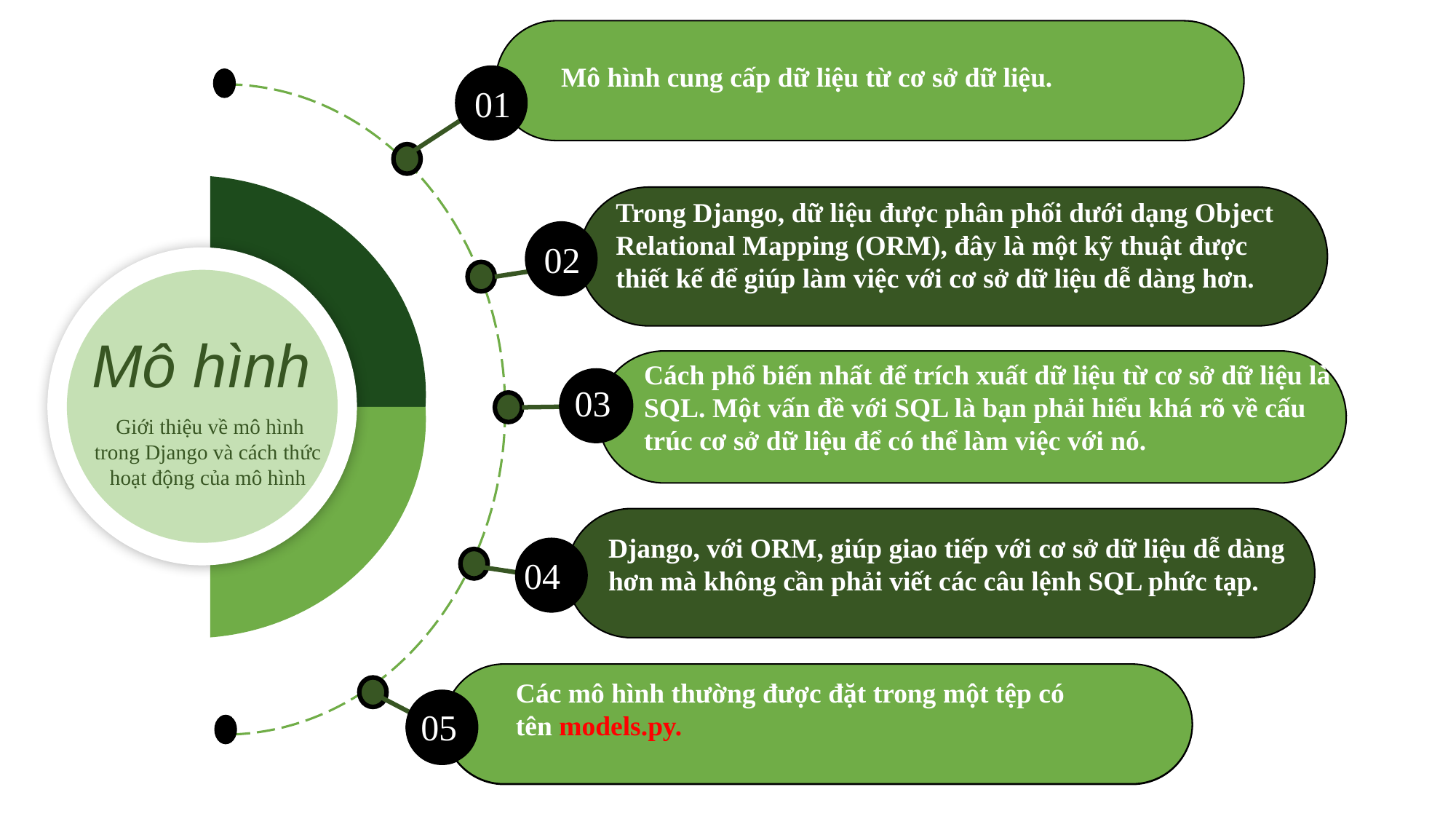

Mô hình cung cấp dữ liệu từ cơ sở dữ liệu.

01

Mô hình
 Giới thiệu về mô hình trong Django và cách thức hoạt động của mô hình

Trong Django, dữ liệu được phân phối dưới dạng Object Relational Mapping (ORM), đây là một kỹ thuật được thiết kế để giúp làm việc với cơ sở dữ liệu dễ dàng hơn.

02

Cách phổ biến nhất để trích xuất dữ liệu từ cơ sở dữ liệu là SQL. Một vấn đề với SQL là bạn phải hiểu khá rõ về cấu trúc cơ sở dữ liệu để có thể làm việc với nó.

03

Django, với ORM, giúp giao tiếp với cơ sở dữ liệu dễ dàng hơn mà không cần phải viết các câu lệnh SQL phức tạp.

04

Các mô hình thường được đặt trong một tệp có tên models.py.

Các mô hình thường được đặt trong một tệp có tên models.py.

05
05